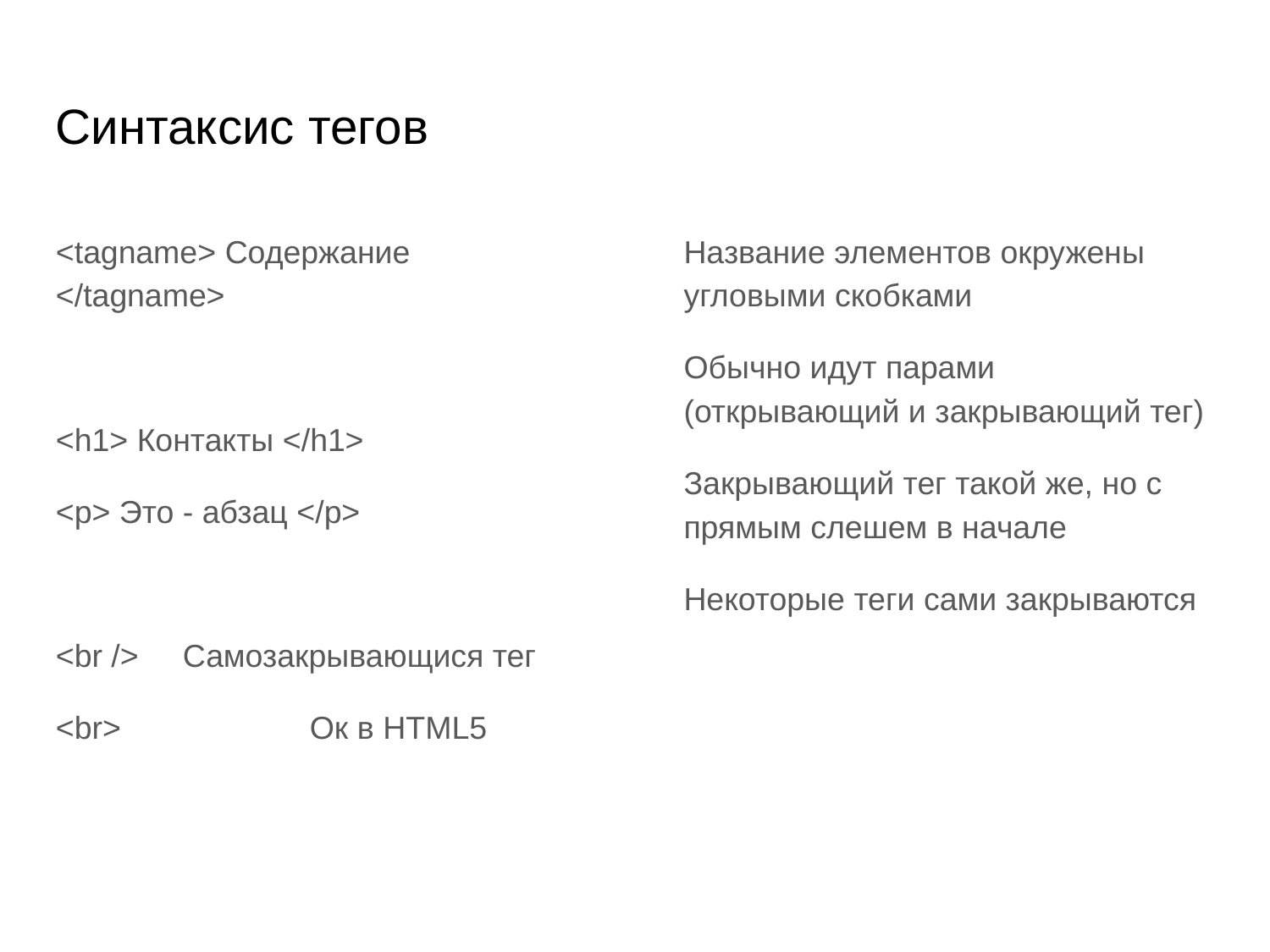

Синтаксис тегов
<tagname> Содержание </tagname>

<h1> Контакты </h1>
<p> Это - абзац </p>

<br />	Самозакрывающися тег
<br>		Ок в HTML5
Название элементов окружены угловыми скобками
Обычно идут парами (открывающий и закрывающий тег)
Закрывающий тег такой же, но с прямым слешем в начале
Некоторые теги сами закрываются